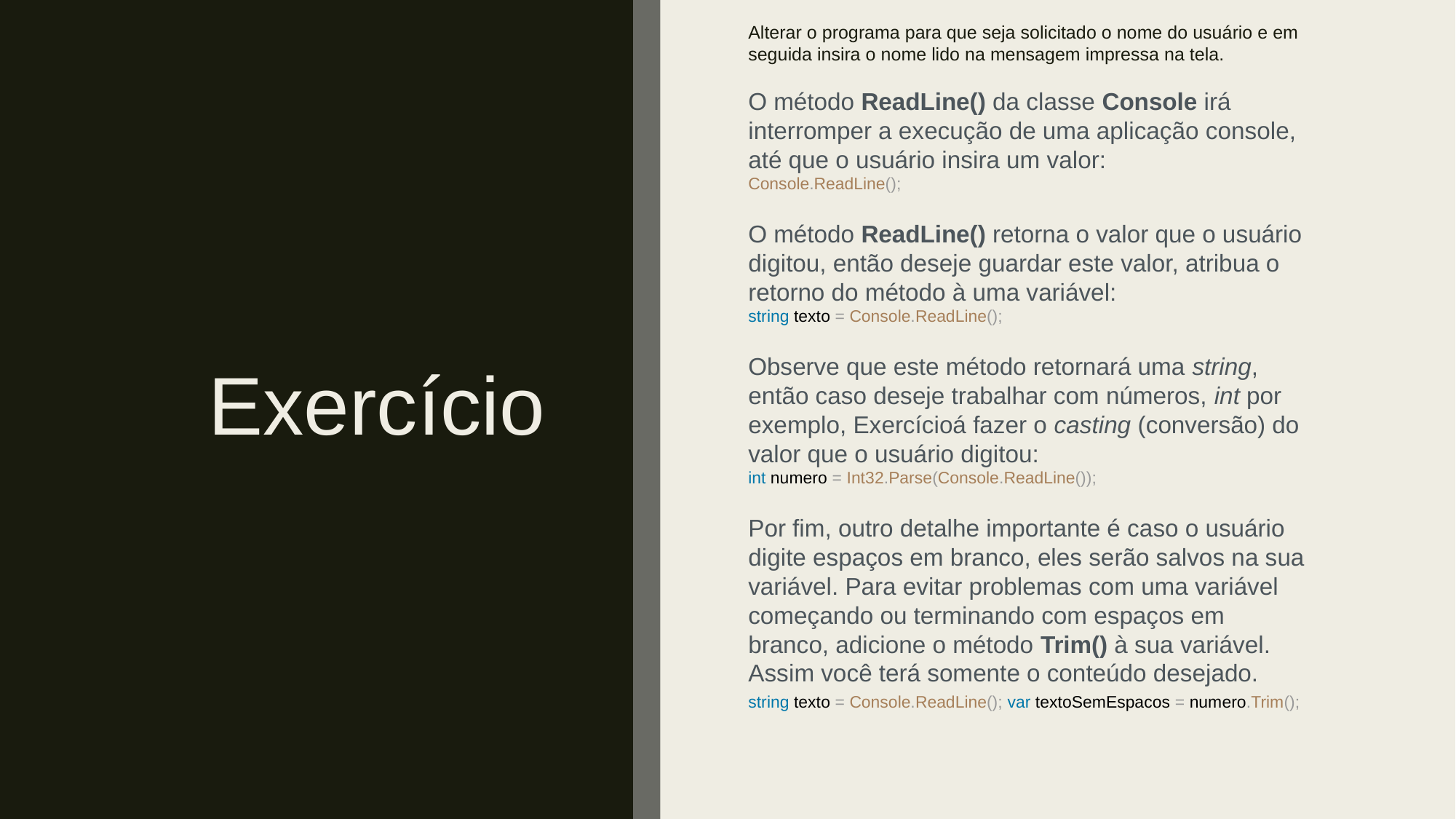

Alterar o programa para que seja solicitado o nome do usuário e em seguida insira o nome lido na mensagem impressa na tela.
O método ReadLine() da classe Console irá interromper a execução de uma aplicação console, até que o usuário insira um valor:
Console.ReadLine();

O método ReadLine() retorna o valor que o usuário digitou, então deseje guardar este valor, atribua o retorno do método à uma variável:
string texto = Console.ReadLine();

Observe que este método retornará uma string, então caso deseje trabalhar com números, int por exemplo, Exercícioá fazer o casting (conversão) do valor que o usuário digitou:
int numero = Int32.Parse(Console.ReadLine());

Por fim, outro detalhe importante é caso o usuário digite espaços em branco, eles serão salvos na sua variável. Para evitar problemas com uma variável começando ou terminando com espaços em branco, adicione o método Trim() à sua variável. Assim você terá somente o conteúdo desejado.
string texto = Console.ReadLine(); var textoSemEspacos = numero.Trim();
# Exercício